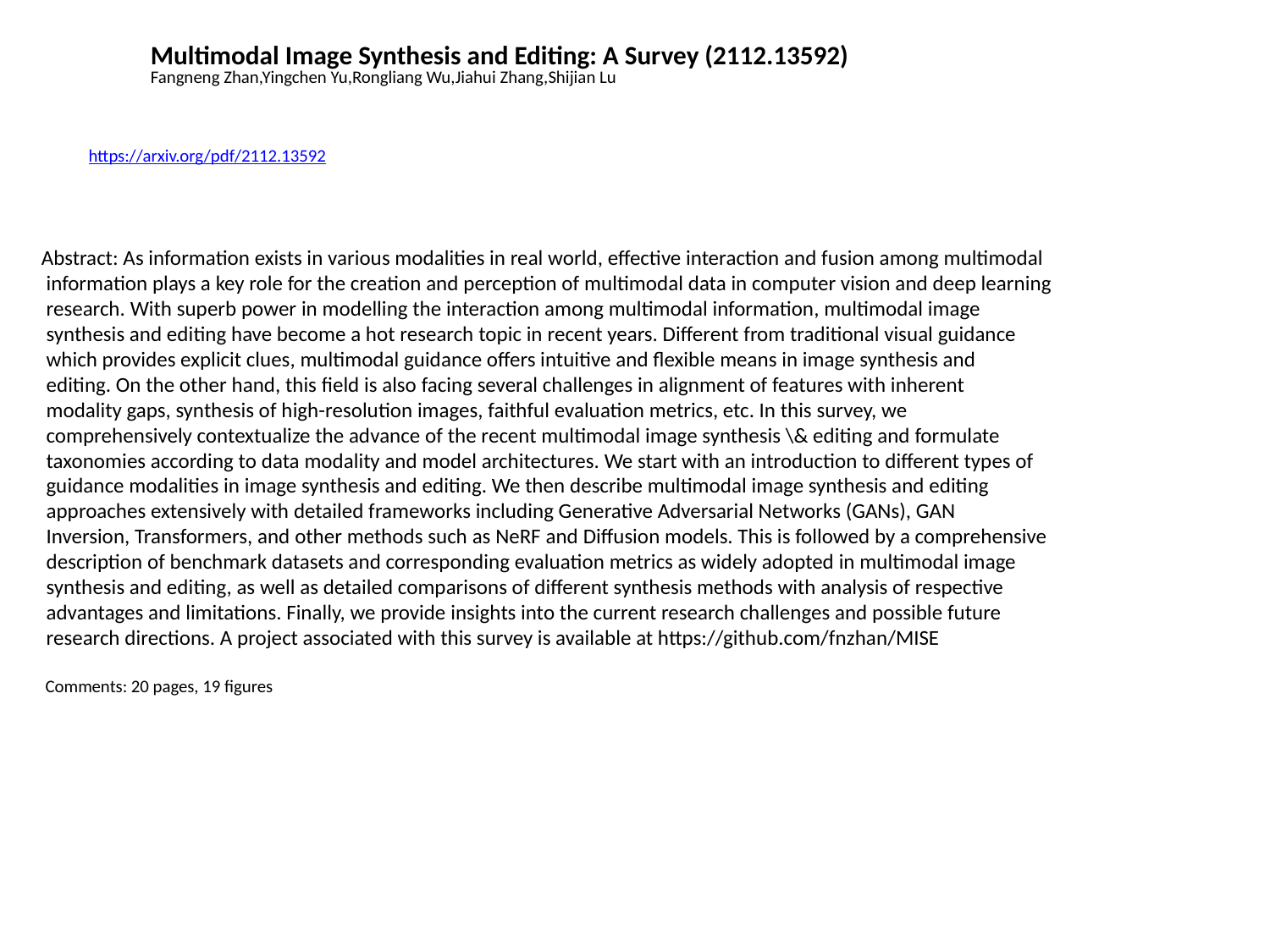

Multimodal Image Synthesis and Editing: A Survey (2112.13592)
Fangneng Zhan,Yingchen Yu,Rongliang Wu,Jiahui Zhang,Shijian Lu

https://arxiv.org/pdf/2112.13592

Abstract: As information exists in various modalities in real world, effective interaction and fusion among multimodal
 information plays a key role for the creation and perception of multimodal data in computer vision and deep learning
 research. With superb power in modelling the interaction among multimodal information, multimodal image
 synthesis and editing have become a hot research topic in recent years. Different from traditional visual guidance
 which provides explicit clues, multimodal guidance offers intuitive and flexible means in image synthesis and
 editing. On the other hand, this field is also facing several challenges in alignment of features with inherent
 modality gaps, synthesis of high-resolution images, faithful evaluation metrics, etc. In this survey, we
 comprehensively contextualize the advance of the recent multimodal image synthesis \& editing and formulate
 taxonomies according to data modality and model architectures. We start with an introduction to different types of
 guidance modalities in image synthesis and editing. We then describe multimodal image synthesis and editing
 approaches extensively with detailed frameworks including Generative Adversarial Networks (GANs), GAN
 Inversion, Transformers, and other methods such as NeRF and Diffusion models. This is followed by a comprehensive
 description of benchmark datasets and corresponding evaluation metrics as widely adopted in multimodal image
 synthesis and editing, as well as detailed comparisons of different synthesis methods with analysis of respective
 advantages and limitations. Finally, we provide insights into the current research challenges and possible future
 research directions. A project associated with this survey is available at https://github.com/fnzhan/MISE
 Comments: 20 pages, 19 figures